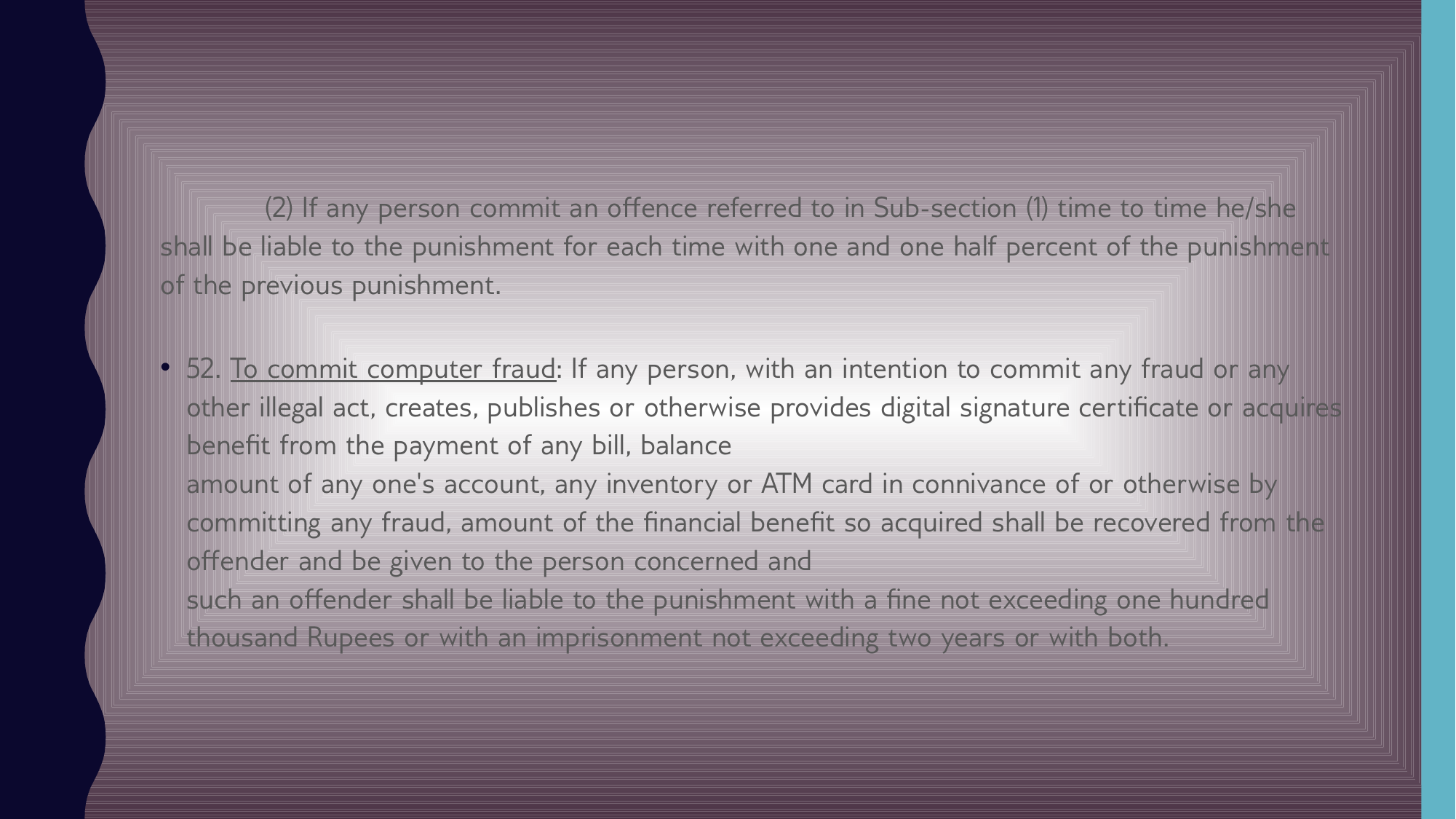

#
		(2) If any person commit an offence referred to in Sub-section (1) time to time he/she shall be liable to the punishment for each time with one and one half percent of the punishment of the previous punishment.
52. To commit computer fraud: If any person, with an intention to commit any fraud or any other illegal act, creates, publishes or otherwise provides digital signature certificate or acquires benefit from the payment of any bill, balance
amount of any one's account, any inventory or ATM card in connivance of or otherwise by committing any fraud, amount of the financial benefit so acquired shall be recovered from the offender and be given to the person concerned and
such an offender shall be liable to the punishment with a fine not exceeding one hundred thousand Rupees or with an imprisonment not exceeding two years or with both.